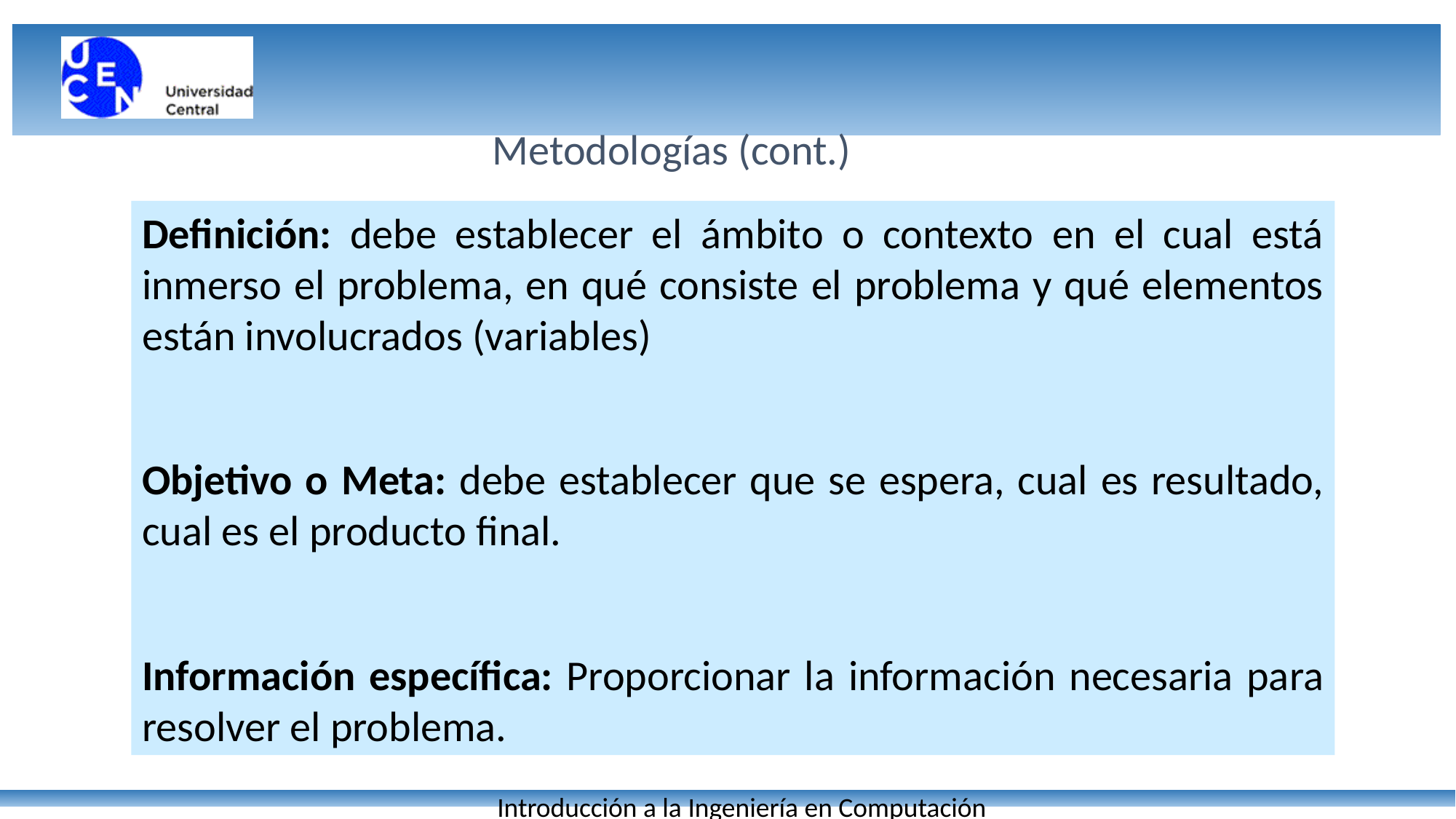

# Metodologías (cont.)
Definición: debe establecer el ámbito o contexto en el cual está inmerso el problema, en qué consiste el problema y qué elementos están involucrados (variables)

Objetivo o Meta: debe establecer que se espera, cual es resultado, cual es el producto final.

Información específica: Proporcionar la información necesaria para resolver el problema.